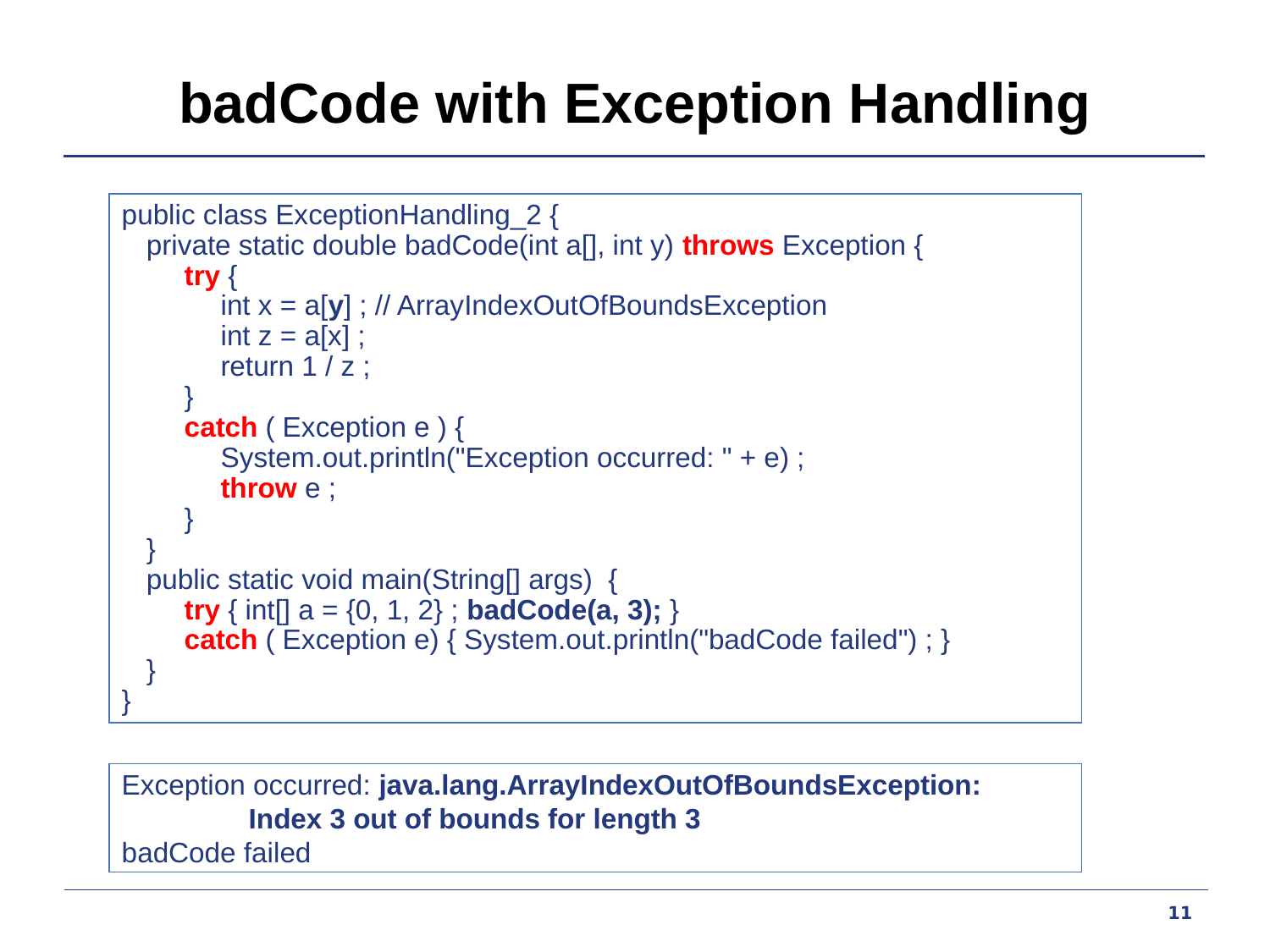

# badCode with Exception Handling
public class ExceptionHandling_2 {
	private static double badCode(int a[], int y) throws Exception {
		try {
			int x = a[y] ; // ArrayIndexOutOfBoundsException
			int z = a[x] ;
			return 1 / z ;
		}
		catch ( Exception e ) {
			System.out.println("Exception occurred: " + e) ;
			throw e ;
		}
	}
	public static void main(String[] args)  {
		try { int[] a = {0, 1, 2} ; badCode(a, 3); }
		catch ( Exception e) { System.out.println("badCode failed") ; }
	}
}
Exception occurred: java.lang.ArrayIndexOutOfBoundsException:
	Index 3 out of bounds for length 3
badCode failed
11